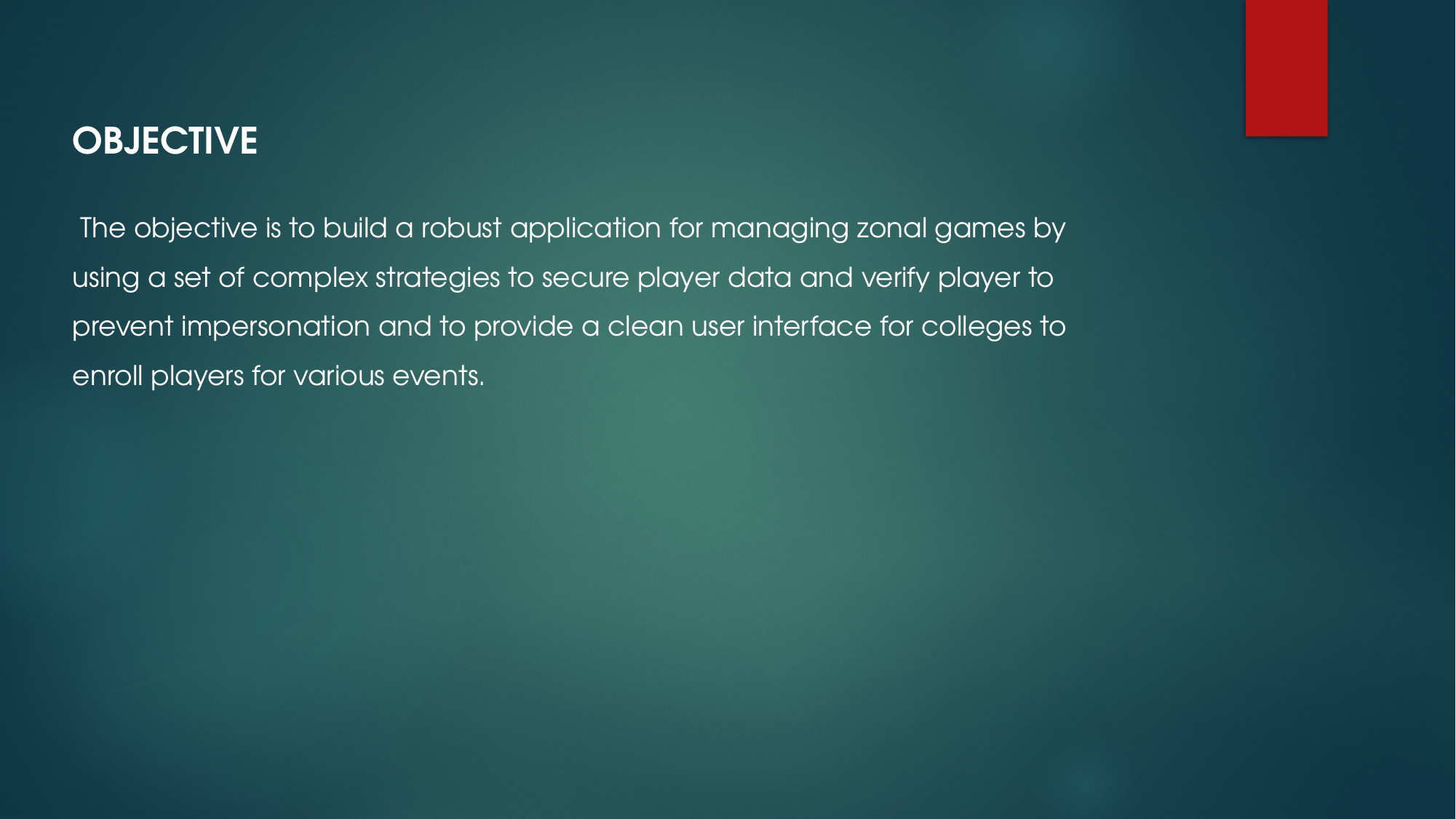

OBJECTIVE

 The objective is to build a robust application for managing zonal games by using a set of complex strategies to secure player data and verify player to prevent impersonation and to provide a clean user interface for colleges to enroll players for various events.